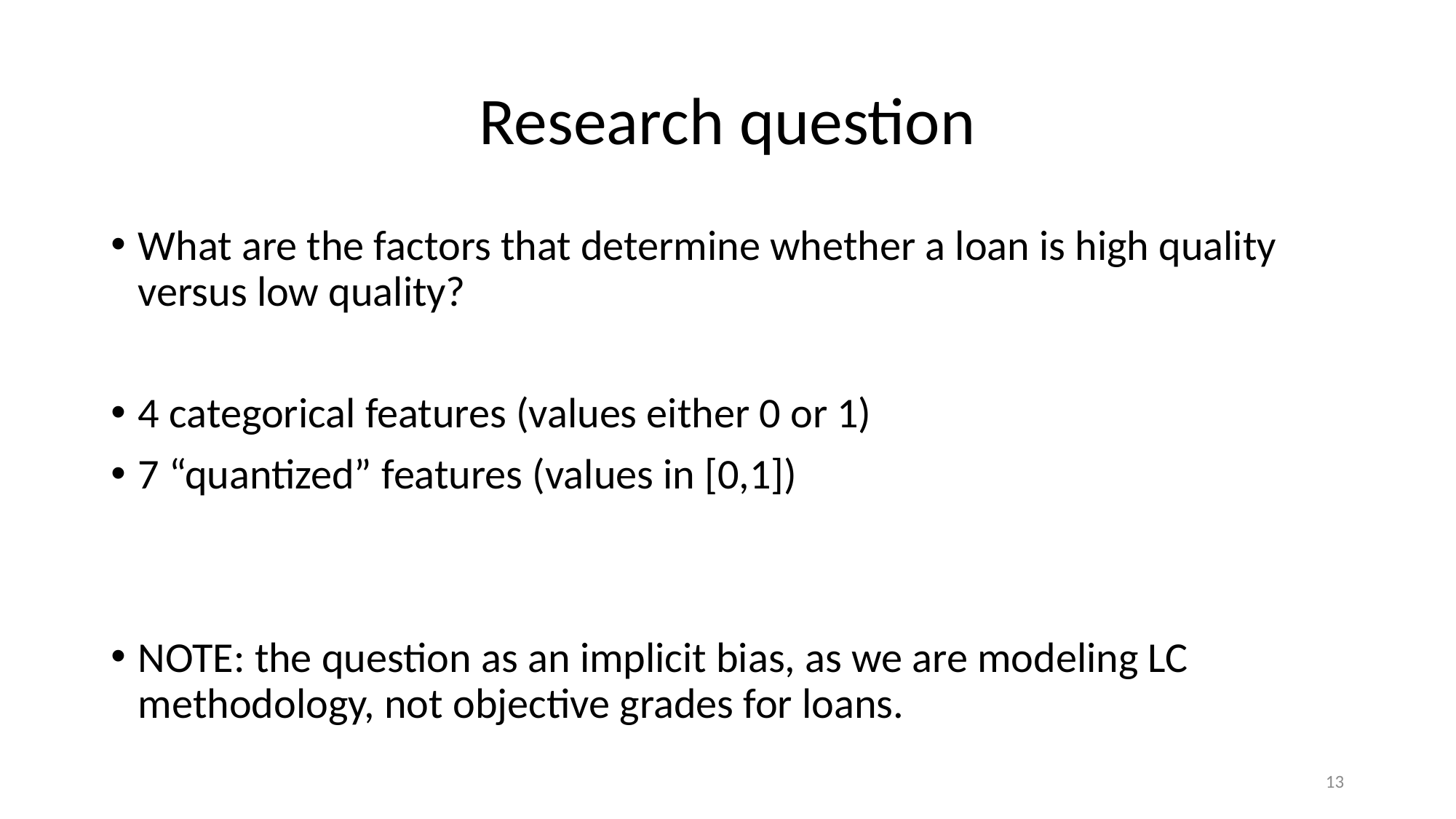

# Research question
What are the factors that determine whether a loan is high quality versus low quality?

4 categorical features (values either 0 or 1)
7 “quantized” features (values in [0,1])

NOTE: the question as an implicit bias, as we are modeling LC methodology, not objective grades for loans.
13